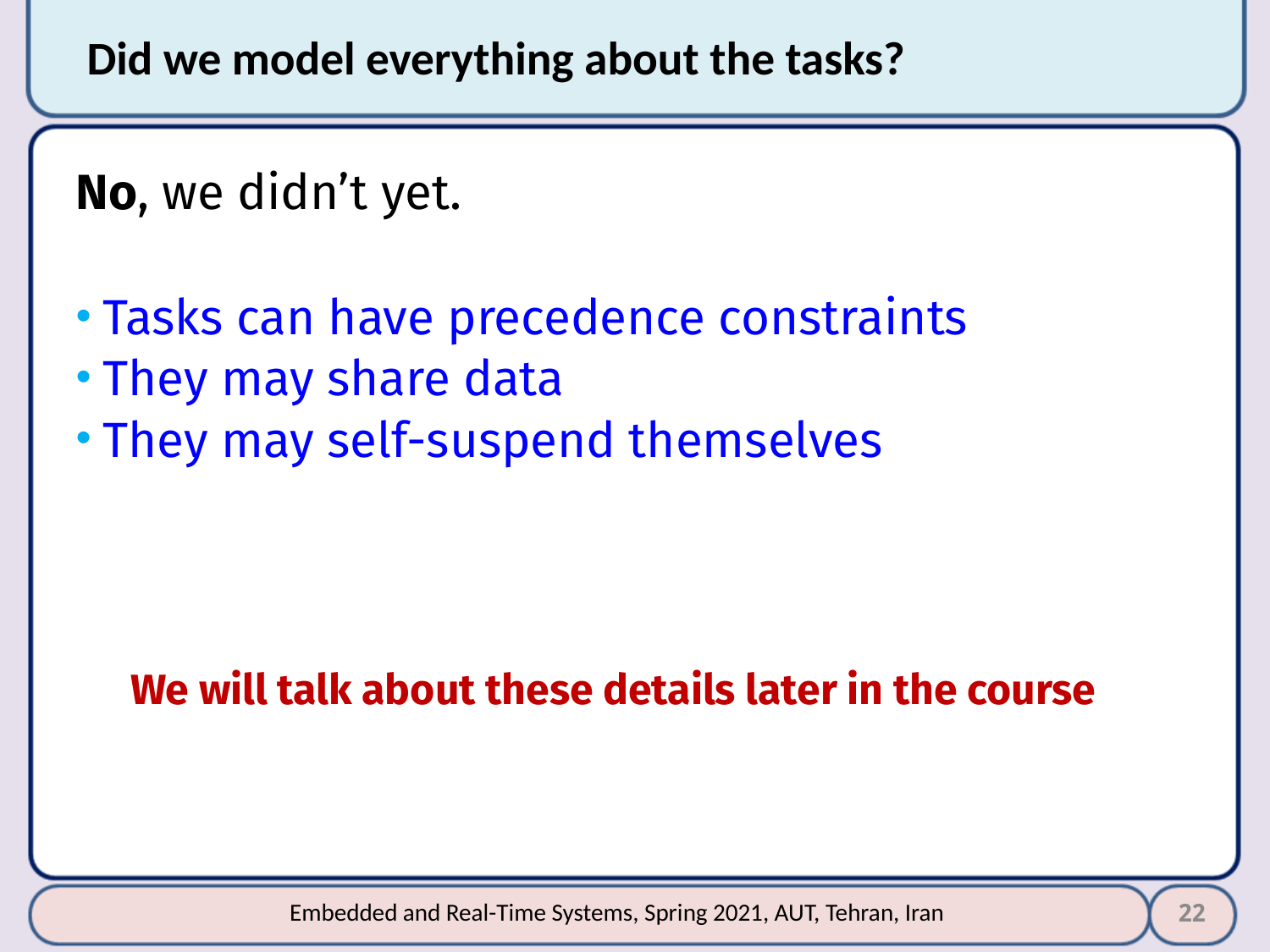

# Did we model everything about the tasks?
No, we didn’t yet.

Tasks can have precedence constraints
They may share data
They may self-suspend themselves
We will talk about these details later in the course
22
Embedded and Real-Time Systems, Spring 2021, AUT, Tehran, Iran